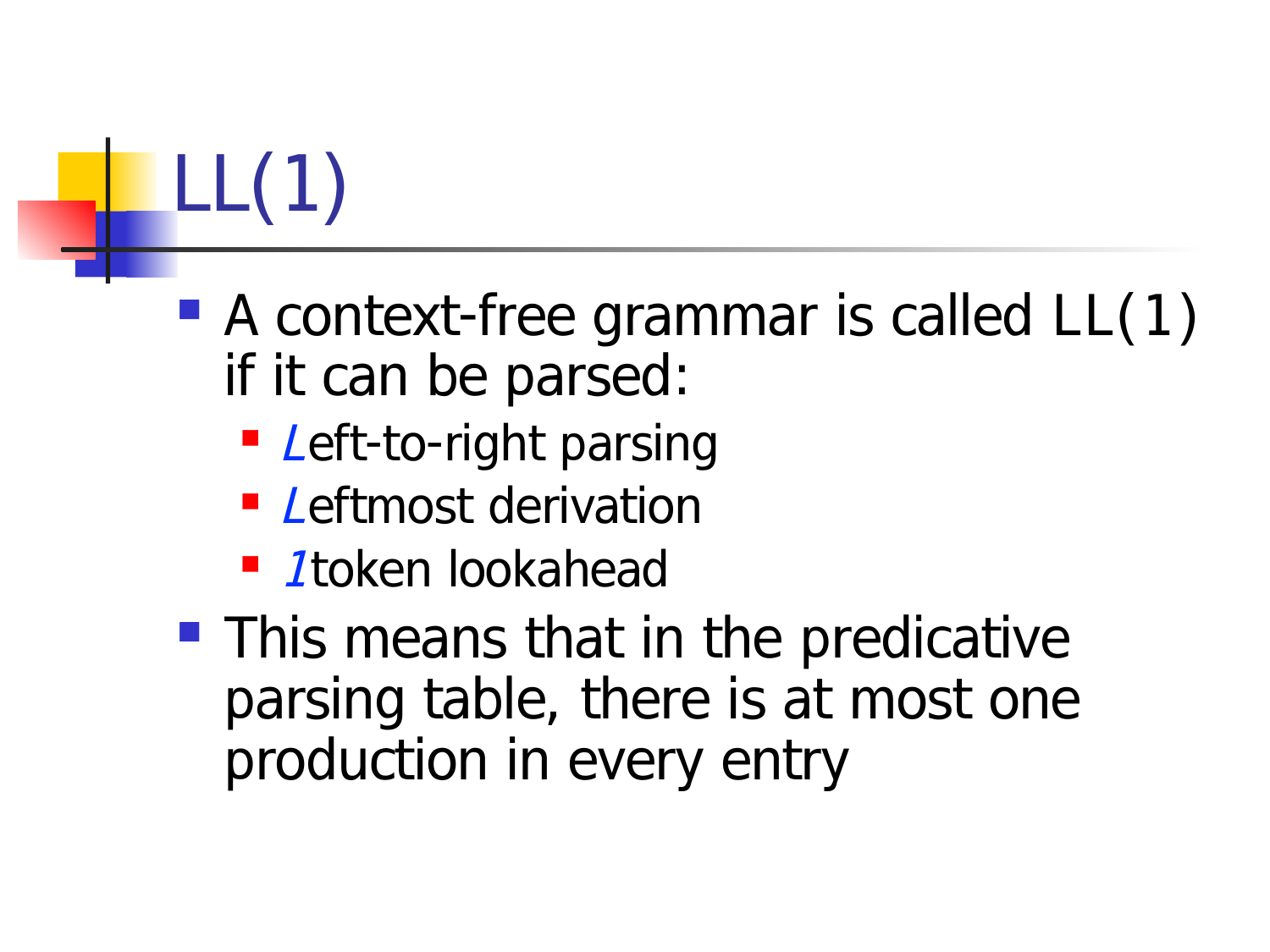

# LL(1)
A context-free grammar is called LL(1) if it can be parsed:
Left-to-right parsing
Leftmost derivation
1token lookahead
This means that in the predicative parsing table, there is at most one production in every entry